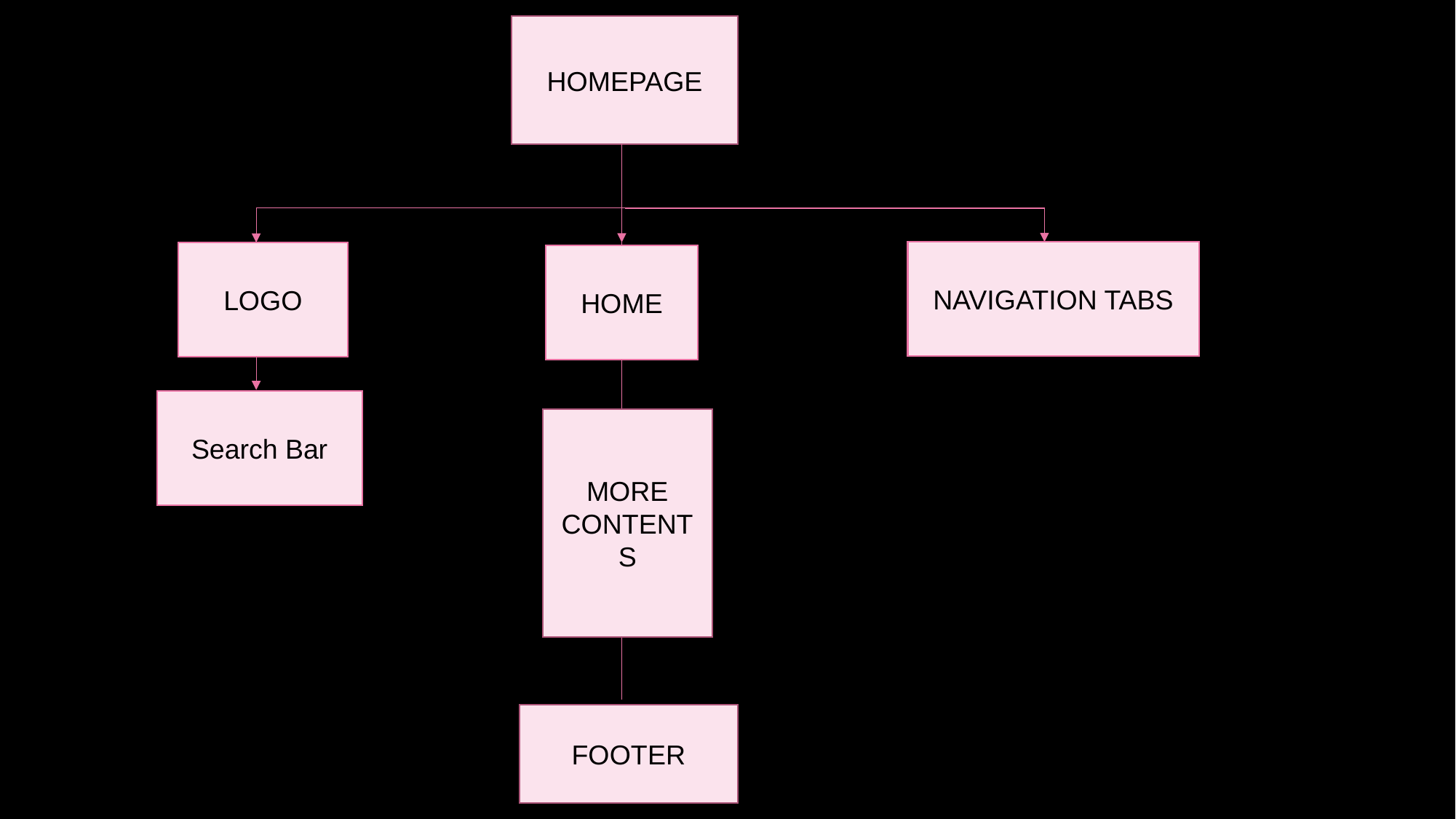

HOMEPAGE
NAVIGATION TABS
LOGO
HOME
Search Bar
MORE CONTENTS
FOOTER